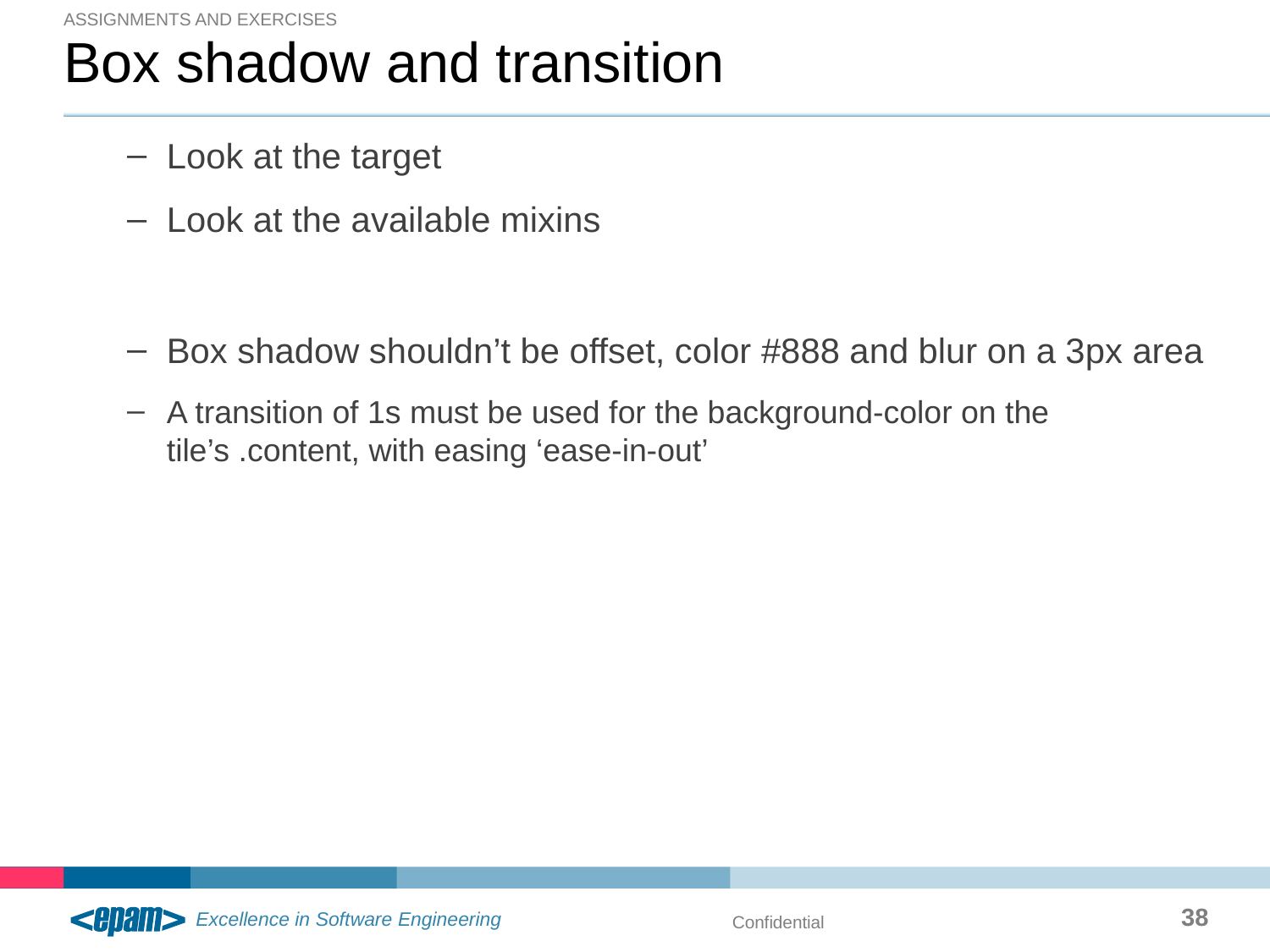

Assignments and exercises
# Box shadow and transition
Look at the target
Look at the available mixins

Box shadow shouldn’t be offset, color #888 and blur on a 3px area
A transition of 1s must be used for the background-color on the tile’s .content, with easing ‘ease-in-out’

38
Confidential